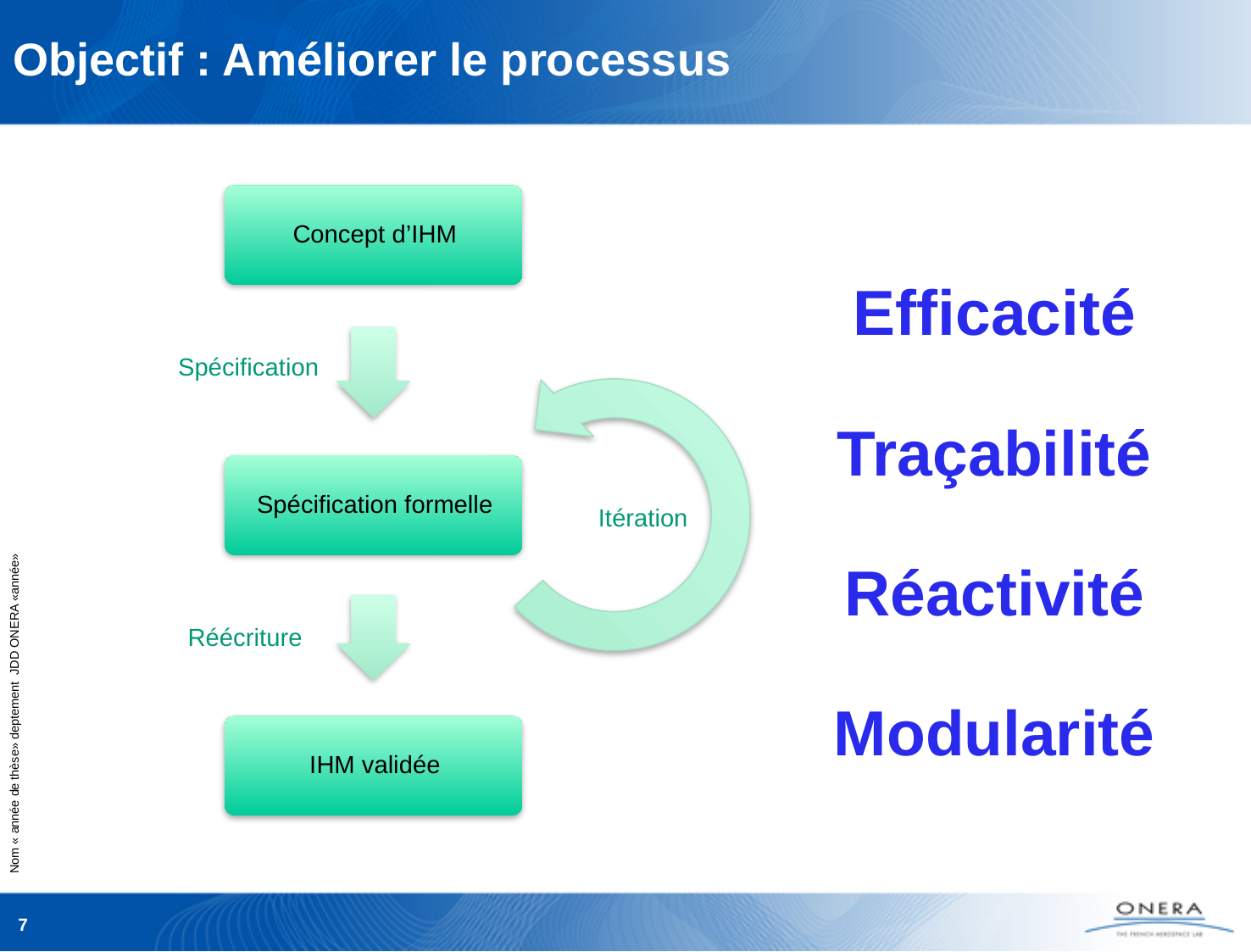

Objectif : Améliorer le processus
Concept d’IHM

Spécification formelle

IHM validée
Efficacité
Spécification

Traçabilité
Itération
Réactivité
Réécriture
Modularité
7